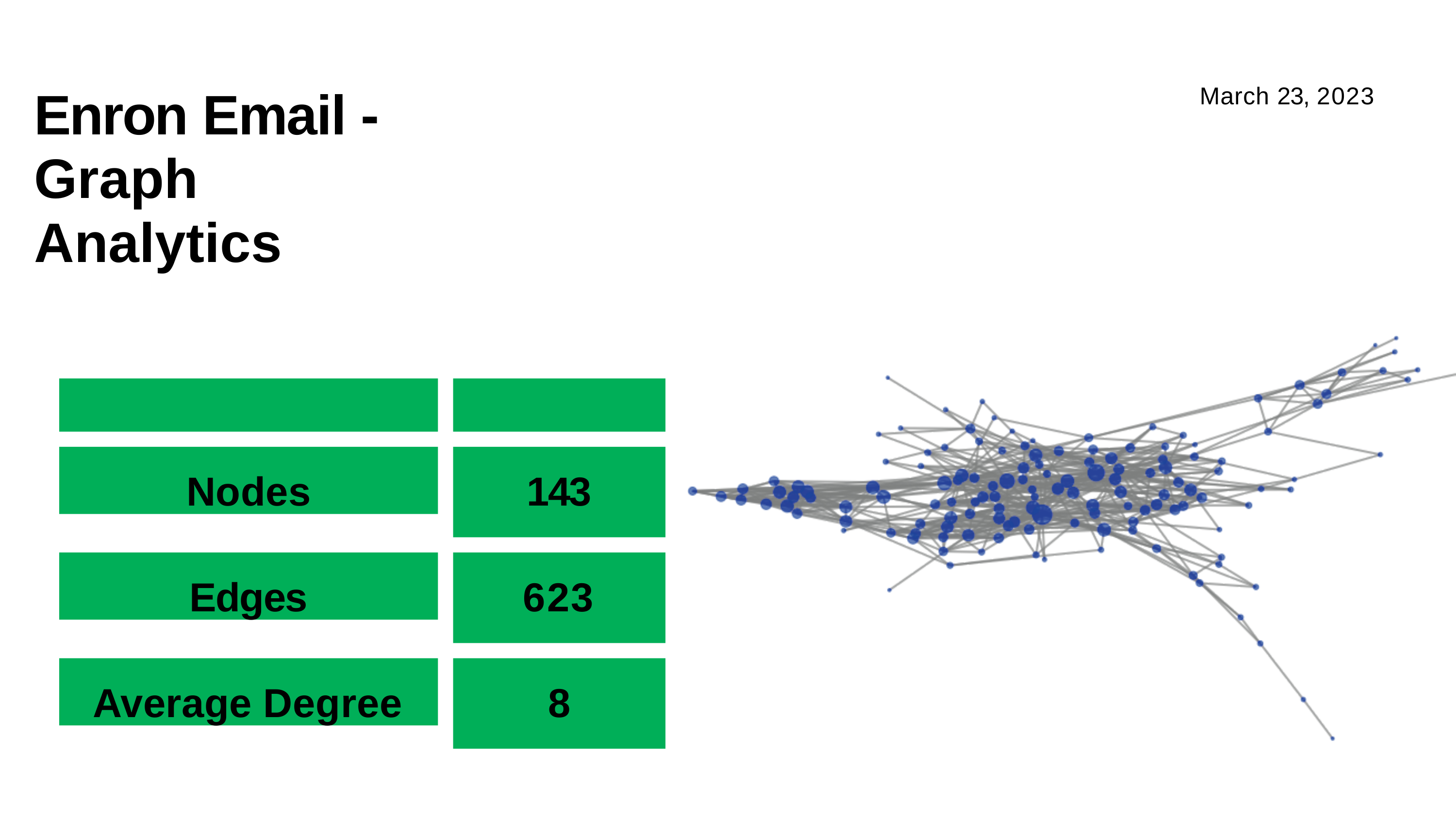

# Enron Email -  Graph Analytics
March 23, 2023

Nodes

143
Edges

623
Average Degree

8